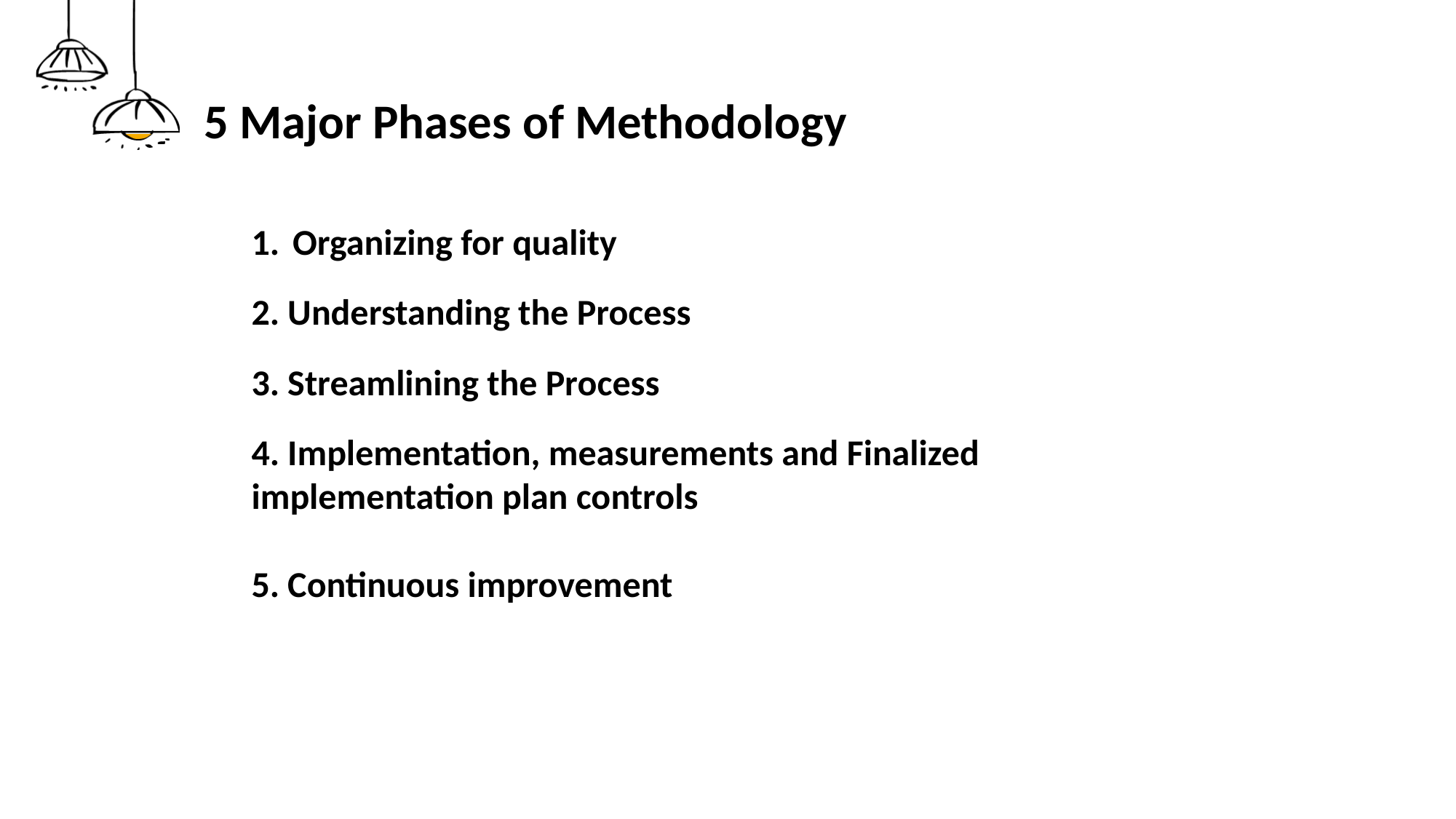

# 5 Major Phases of Methodology
Organizing for quality
2. Understanding the Process
3. Streamlining the Process
4. Implementation, measurements and Finalized       implementation plan controls
5. Continuous improvement